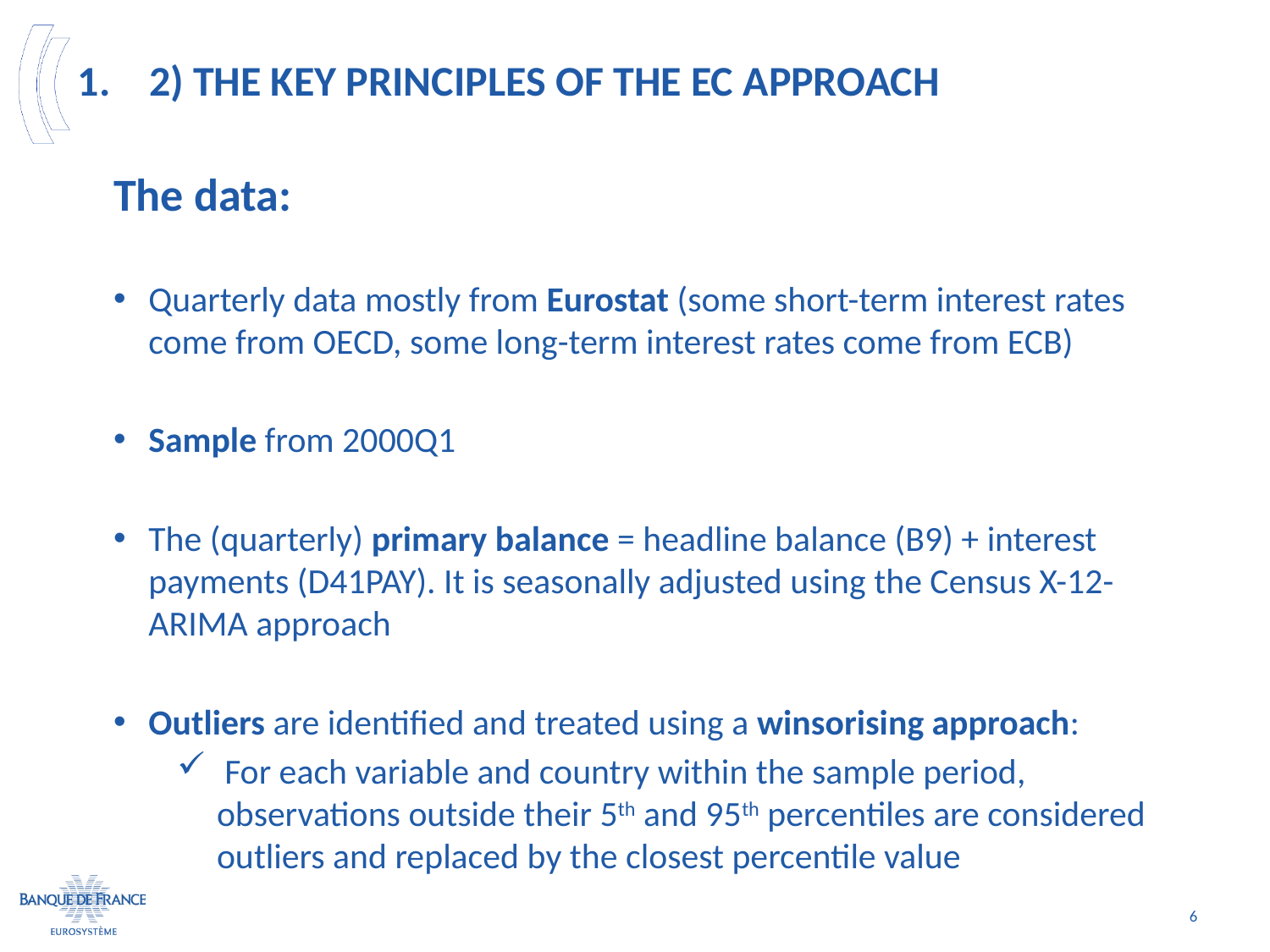

# 2) The key principles of the EC approach
The data:

Quarterly data mostly from Eurostat (some short-term interest rates come from OECD, some long-term interest rates come from ECB)

Sample from 2000Q1

The (quarterly) primary balance = headline balance (B9) + interest payments (D41PAY). It is seasonally adjusted using the Census X-12-ARIMA approach

Outliers are identified and treated using a winsorising approach:
 For each variable and country within the sample period, observations outside their 5th and 95th percentiles are considered outliers and replaced by the closest percentile value

6